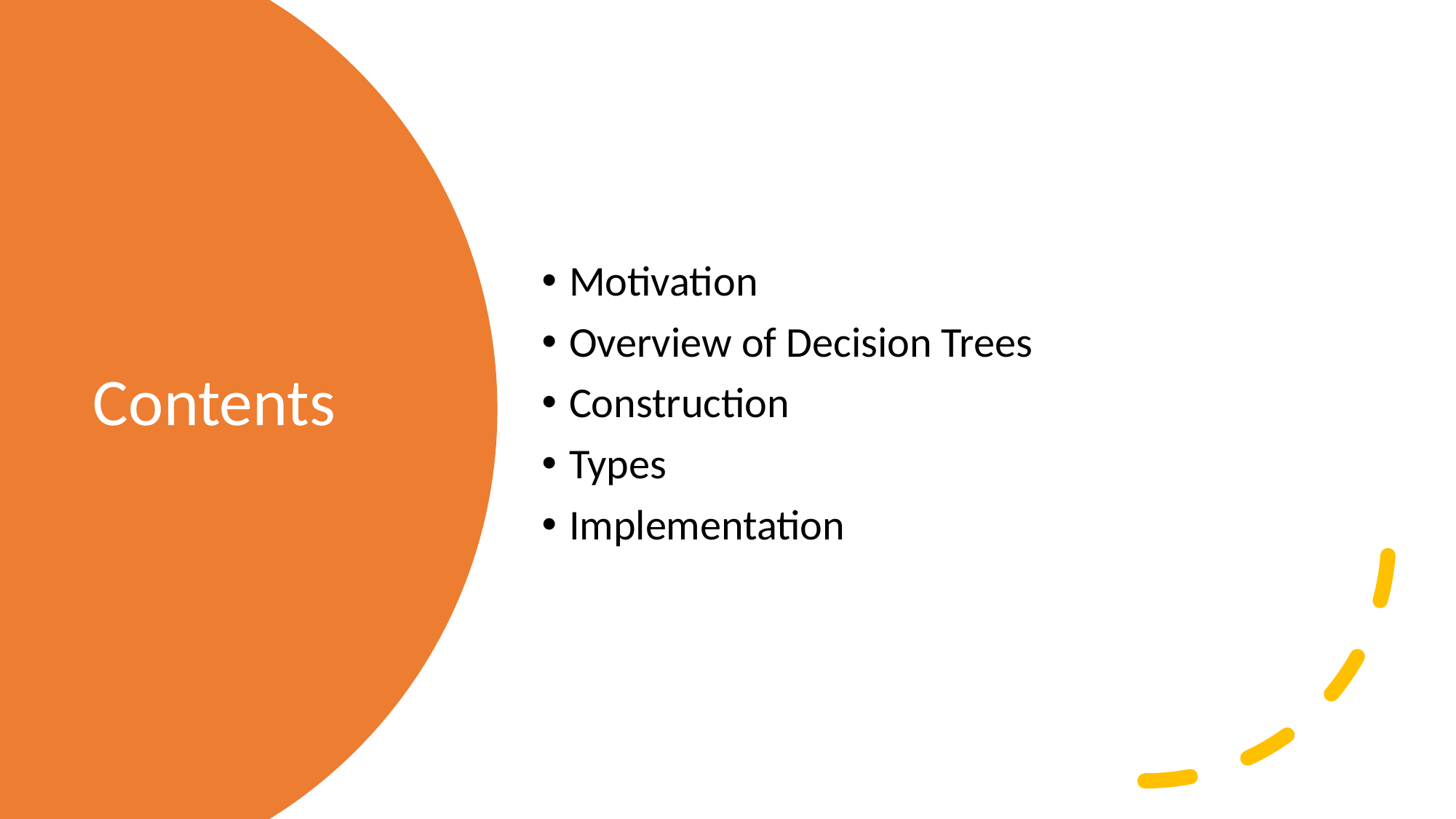

Motivation
Overview of Decision Trees
Construction
Types
Implementation
# Contents